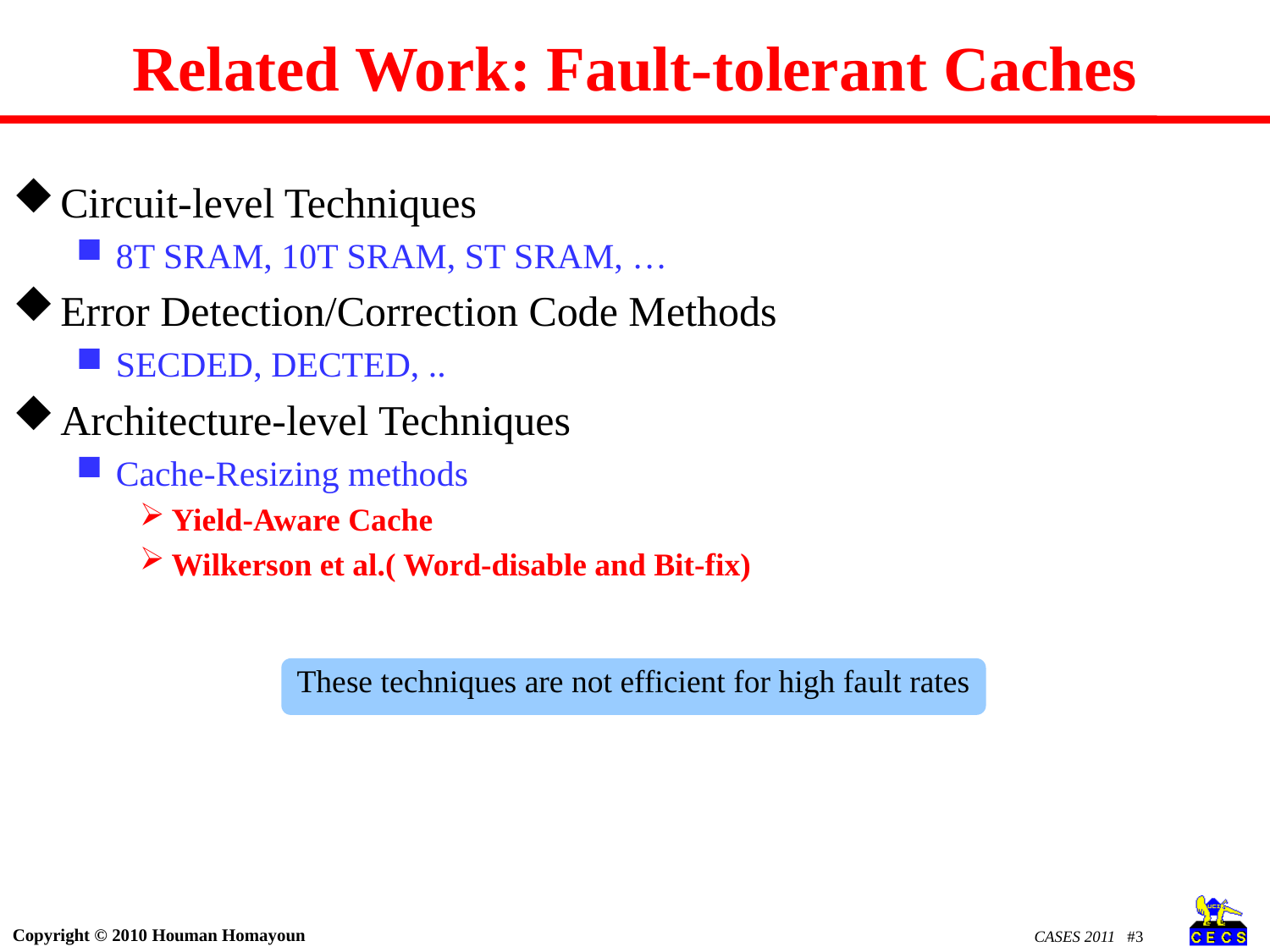

# Related Work: Fault-tolerant Caches
Circuit-level Techniques
8T SRAM, 10T SRAM, ST SRAM, …
Error Detection/Correction Code Methods
SECDED, DECTED, ..
Architecture-level Techniques
Cache-Resizing methods
Yield-Aware Cache
Wilkerson et al.( Word-disable and Bit-fix)
These techniques are not efficient for high fault rates

CASES 2011   #3